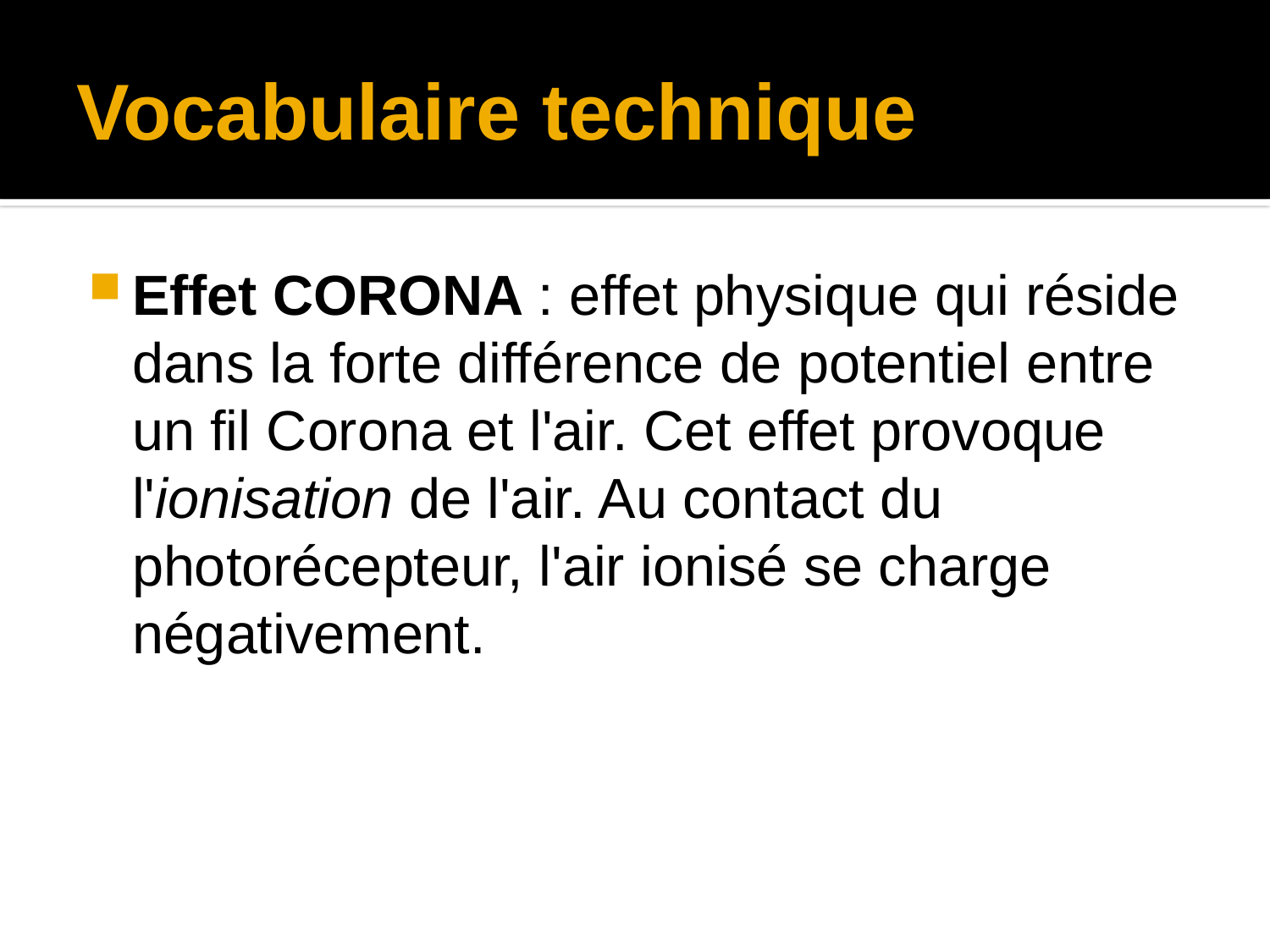

# Vocabulaire technique
Effet CORONA : effet physique qui réside dans la forte différence de potentiel entre un fil Corona et l'air. Cet effet provoque l'ionisation de l'air. Au contact du photorécepteur, l'air ionisé se charge négativement.